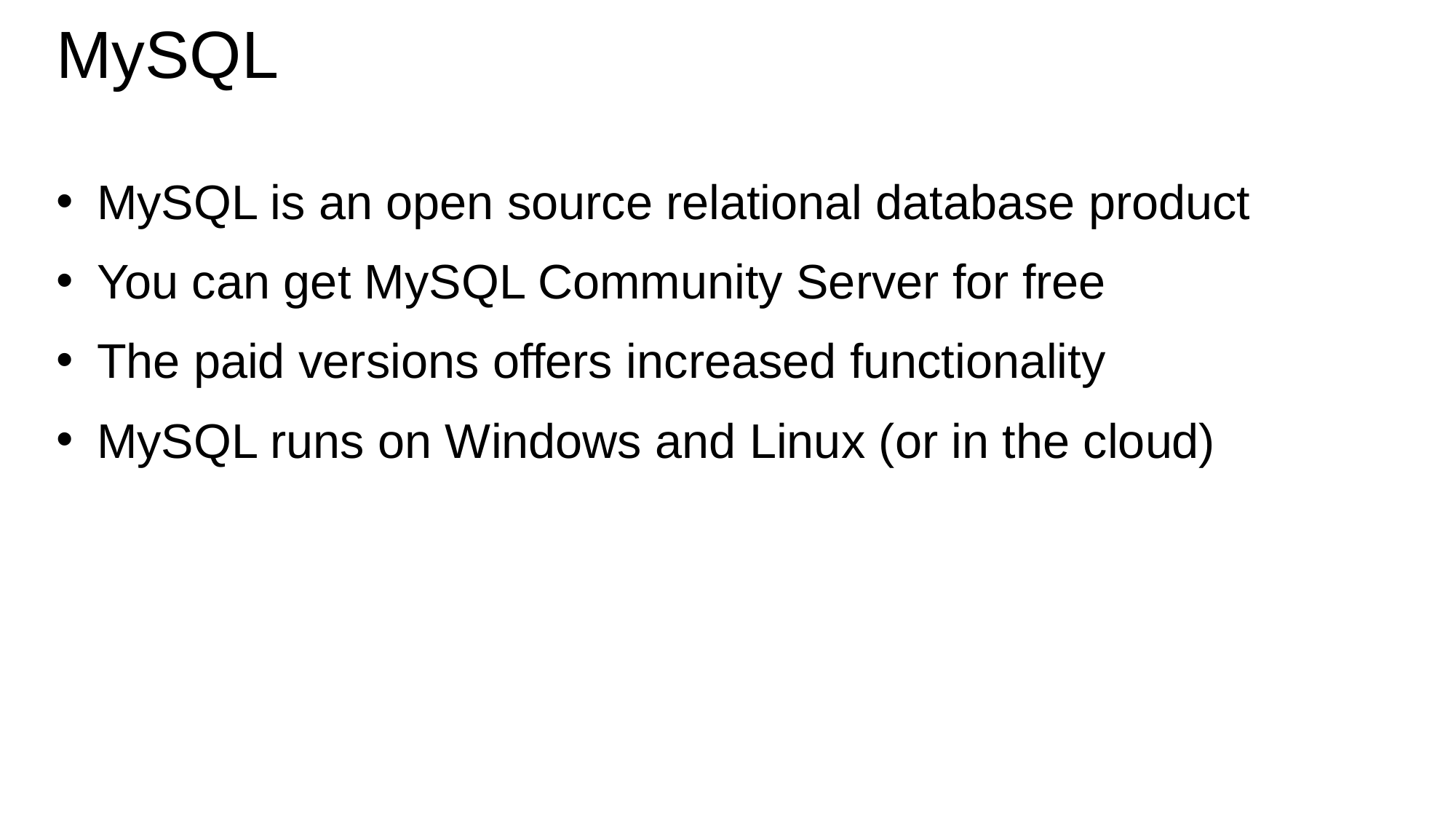

# MySQL
MySQL is an open source relational database product
You can get MySQL Community Server for free
The paid versions offers increased functionality
MySQL runs on Windows and Linux (or in the cloud)